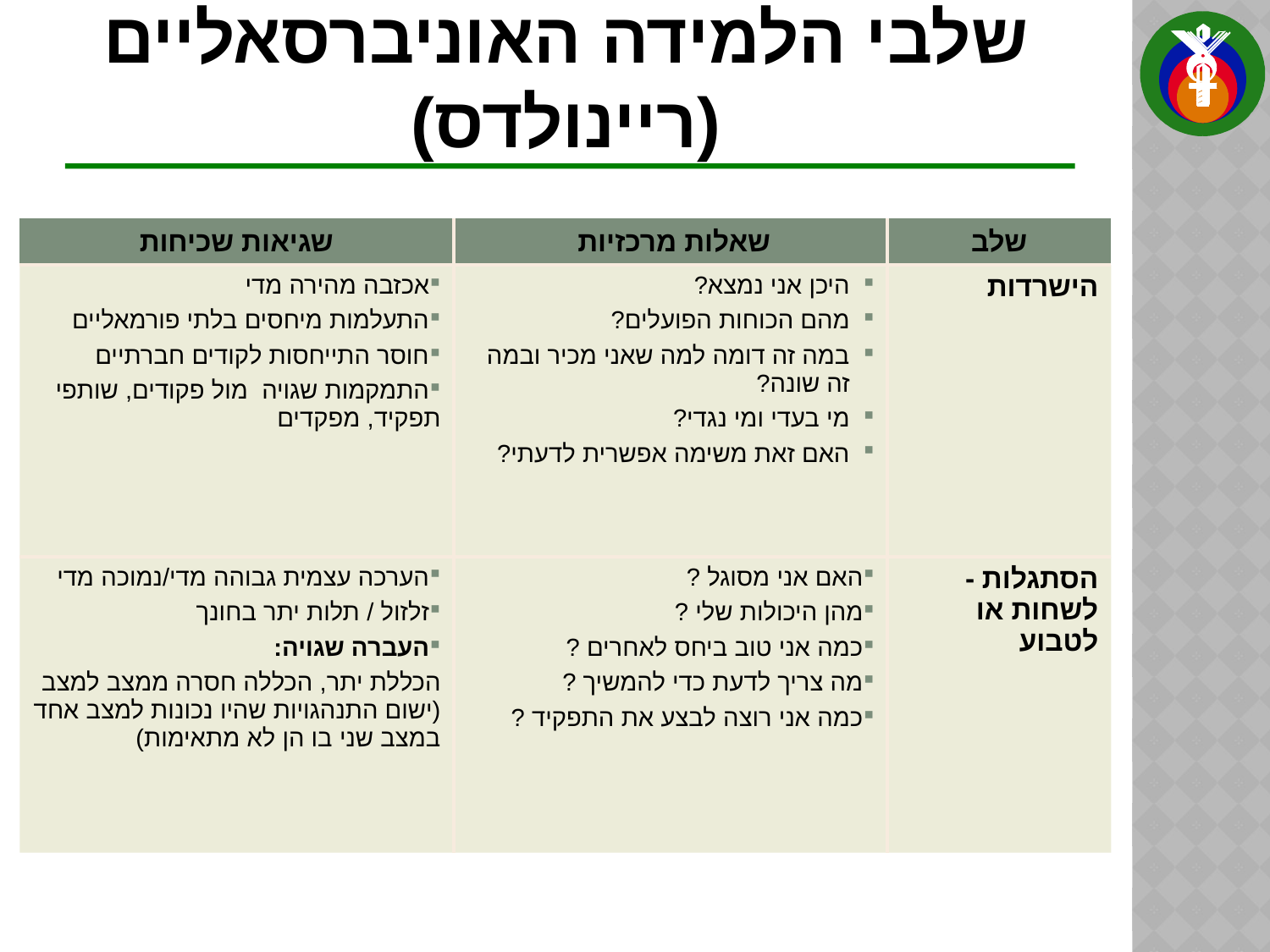

# שלבי הלמידה האוניברסאליים (ריינולדס)
| שגיאות שכיחות | שאלות מרכזיות | שלב |
| --- | --- | --- |
| אכזבה מהירה מדי התעלמות מיחסים בלתי פורמאליים חוסר התייחסות לקודים חברתיים התמקמות שגויה מול פקודים, שותפי תפקיד, מפקדים | היכן אני נמצא? מהם הכוחות הפועלים? במה זה דומה למה שאני מכיר ובמה זה שונה? מי בעדי ומי נגדי? האם זאת משימה אפשרית לדעתי? | הישרדות |
| הערכה עצמית גבוהה מדי/נמוכה מדי זלזול / תלות יתר בחונך העברה שגויה: הכללת יתר, הכללה חסרה ממצב למצב (ישום התנהגויות שהיו נכונות למצב אחד במצב שני בו הן לא מתאימות) | האם אני מסוגל ? מהן היכולות שלי ? כמה אני טוב ביחס לאחרים ? מה צריך לדעת כדי להמשיך ? כמה אני רוצה לבצע את התפקיד ? | הסתגלות - לשחות או לטבוע |